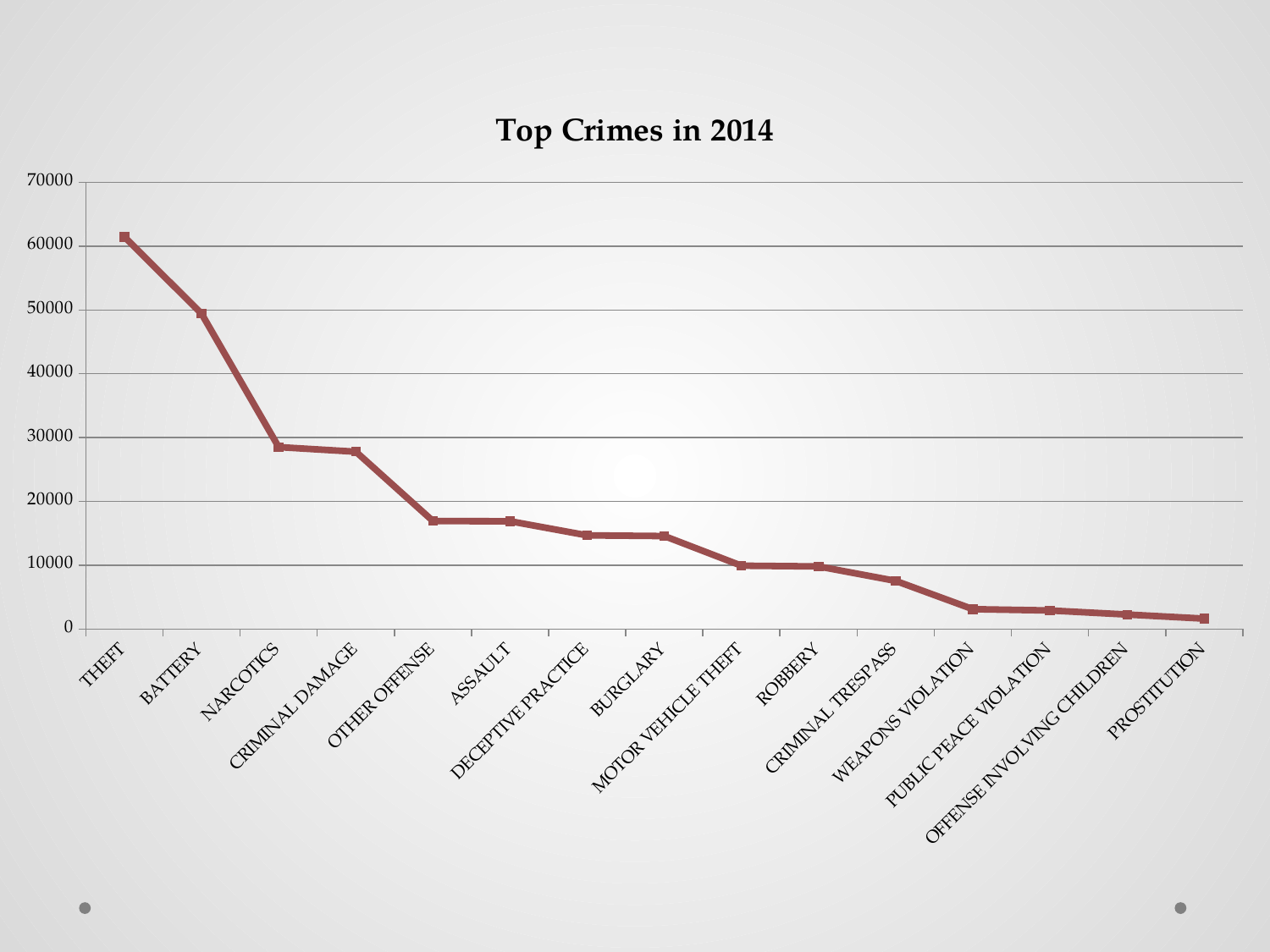

### Chart: Top Crimes in 2014

| Category |  |
|---|---|
| THEFT | 61458.0 |
| BATTERY | 49423.0 |
| NARCOTICS | 28515.0 |
| CRIMINAL DAMAGE | 27789.0 |
| OTHER OFFENSE | 16912.0 |
| ASSAULT | 16890.0 |
| DECEPTIVE PRACTICE | 14673.0 |
| BURGLARY | 14560.0 |
| MOTOR VEHICLE THEFT | 9919.0 |
| ROBBERY | 9801.0 |
| CRIMINAL TRESPASS | 7536.0 |
| WEAPONS VIOLATION | 3109.0 |
| PUBLIC PEACE VIOLATION | 2900.0 |
| OFFENSE INVOLVING CHILDREN | 2267.0 |
| PROSTITUTION | 1622.0 |